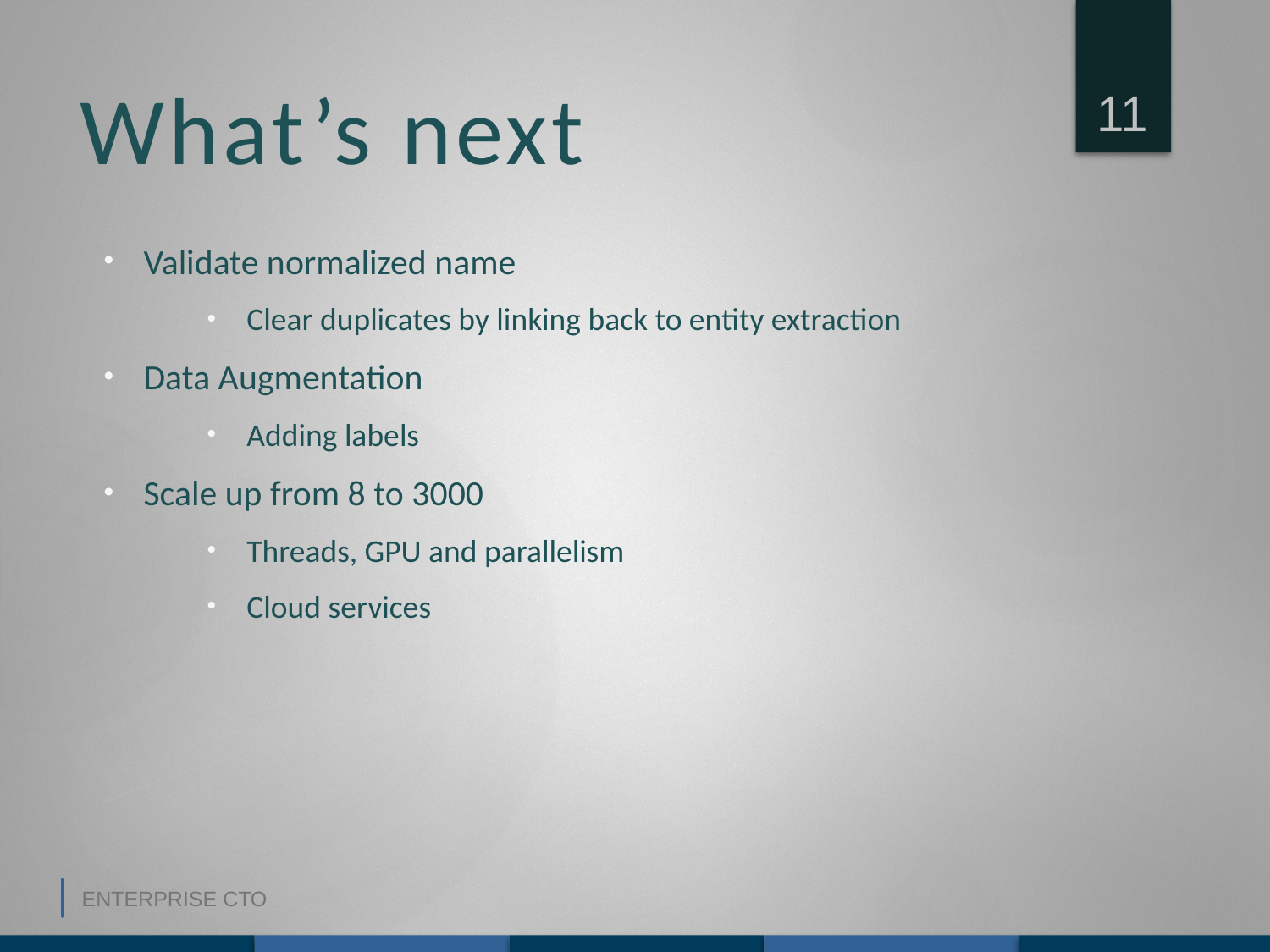

11
# What’s next
Validate normalized name
Clear duplicates by linking back to entity extraction
Data Augmentation
Adding labels
Scale up from 8 to 3000
Threads, GPU and parallelism
Cloud services